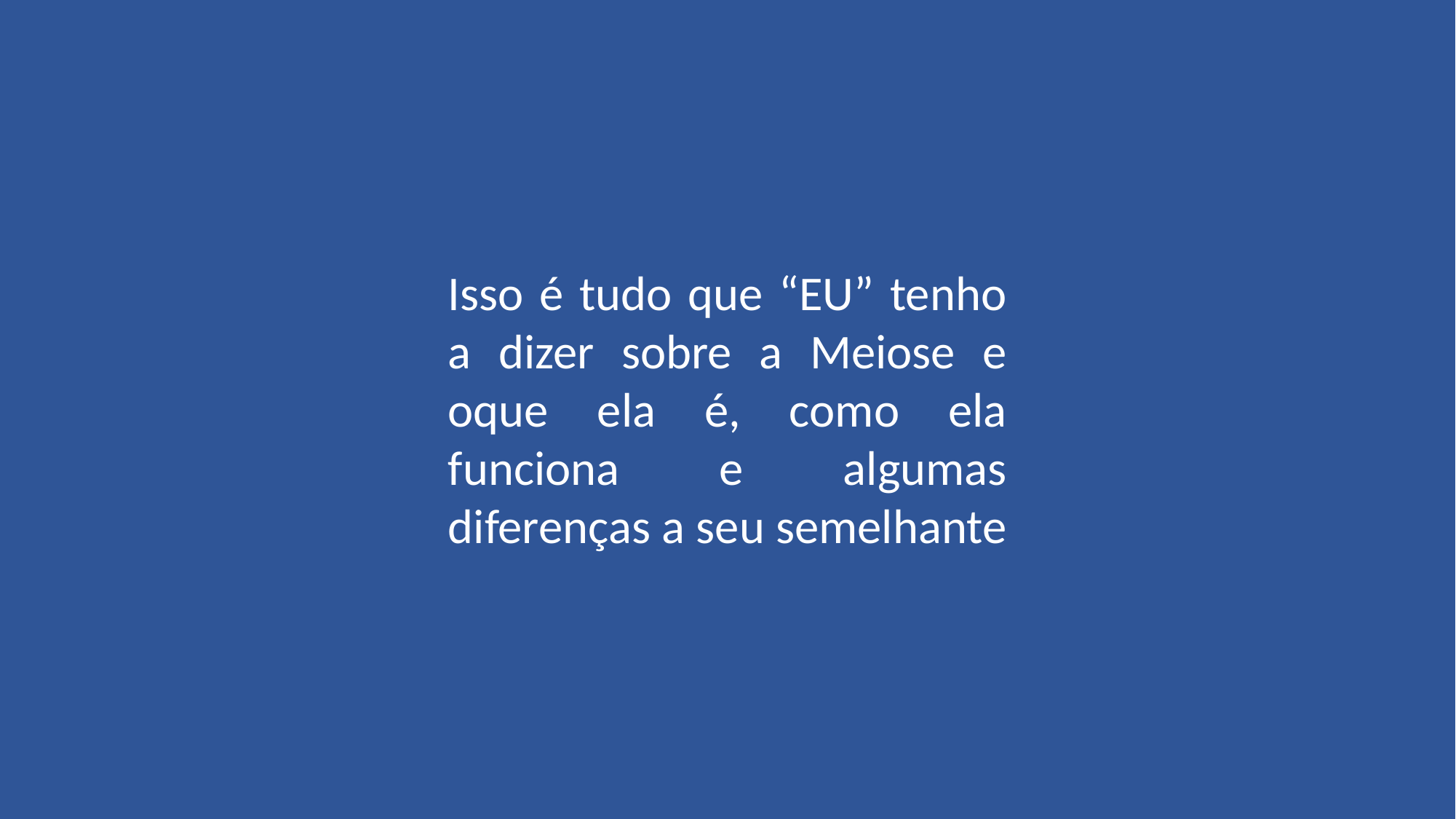

Isso é tudo que “EU” tenho a dizer sobre a Meiose e oque ela é, como ela funciona e algumas diferenças a seu semelhante